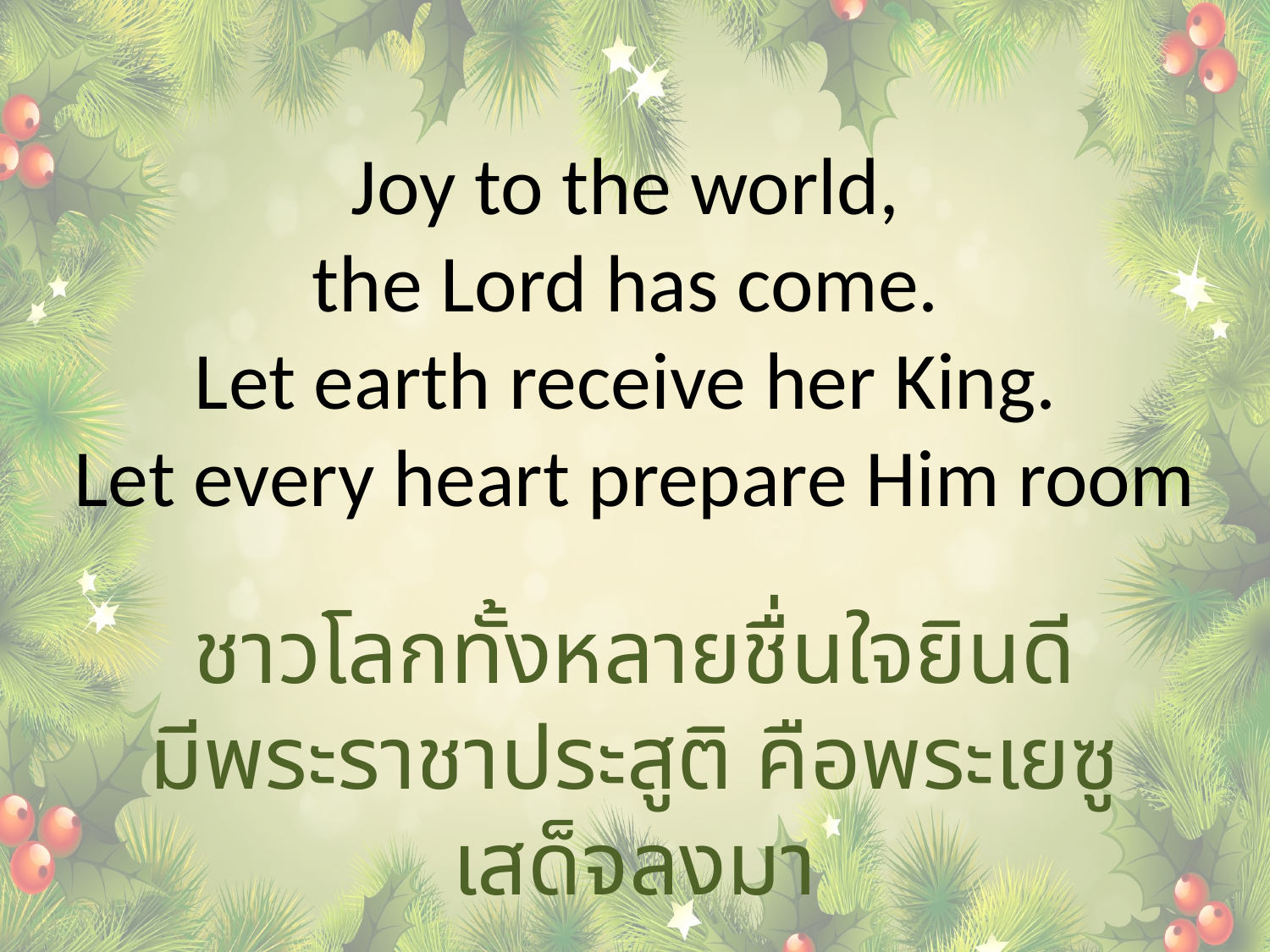

Joy to the world,
the Lord has come.
Let earth receive her King.
Let every heart prepare Him room
ชาวโลกทั้งหลายชื่นใจยินดี
มีพระราชาประสูติ คือพระเยซูเสด็จลงมา